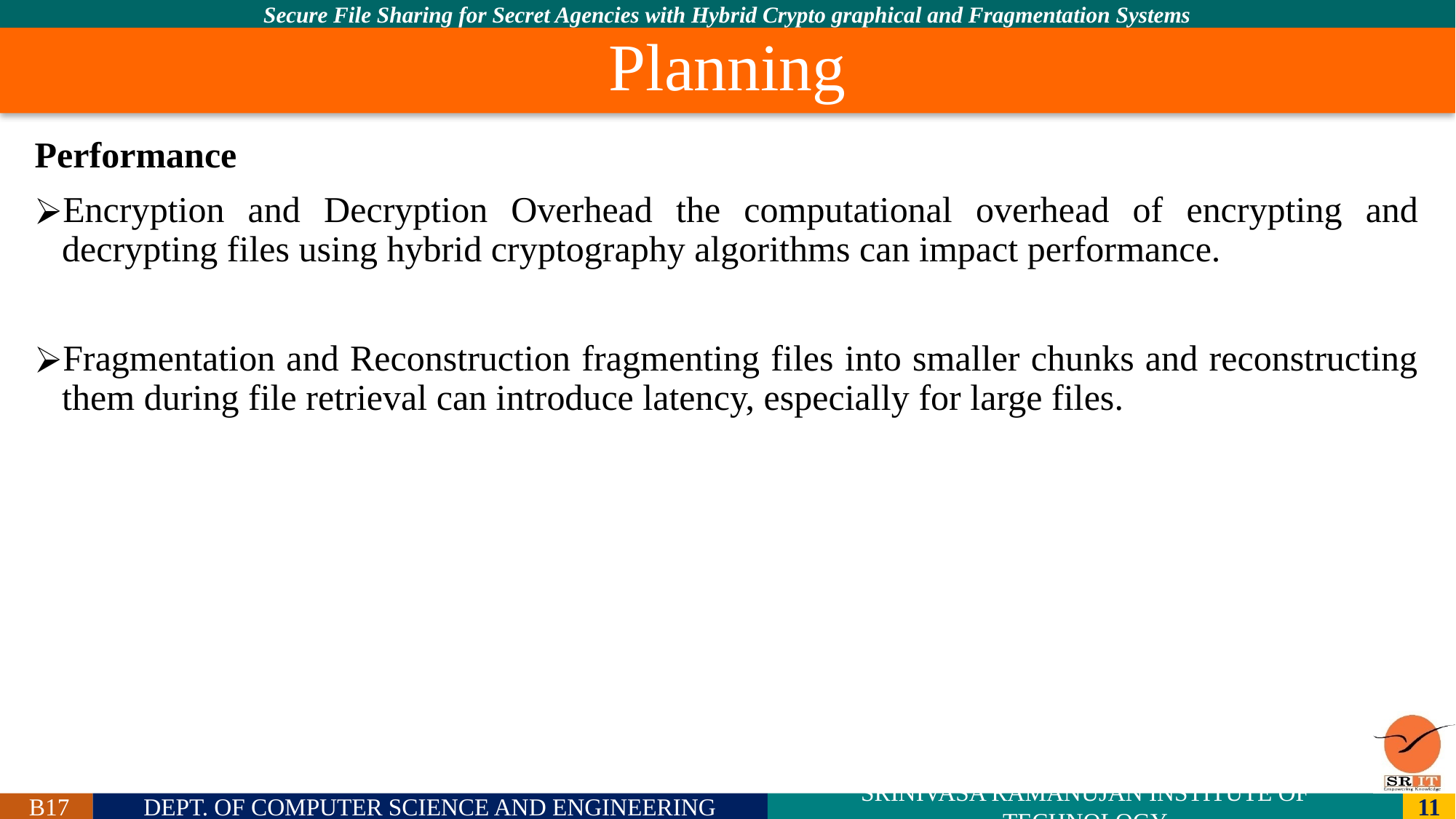

# Planning
Performance
Encryption and Decryption Overhead the computational overhead of encrypting and decrypting files using hybrid cryptography algorithms can impact performance.

Fragmentation and Reconstruction fragmenting files into smaller chunks and reconstructing them during file retrieval can introduce latency, especially for large files.